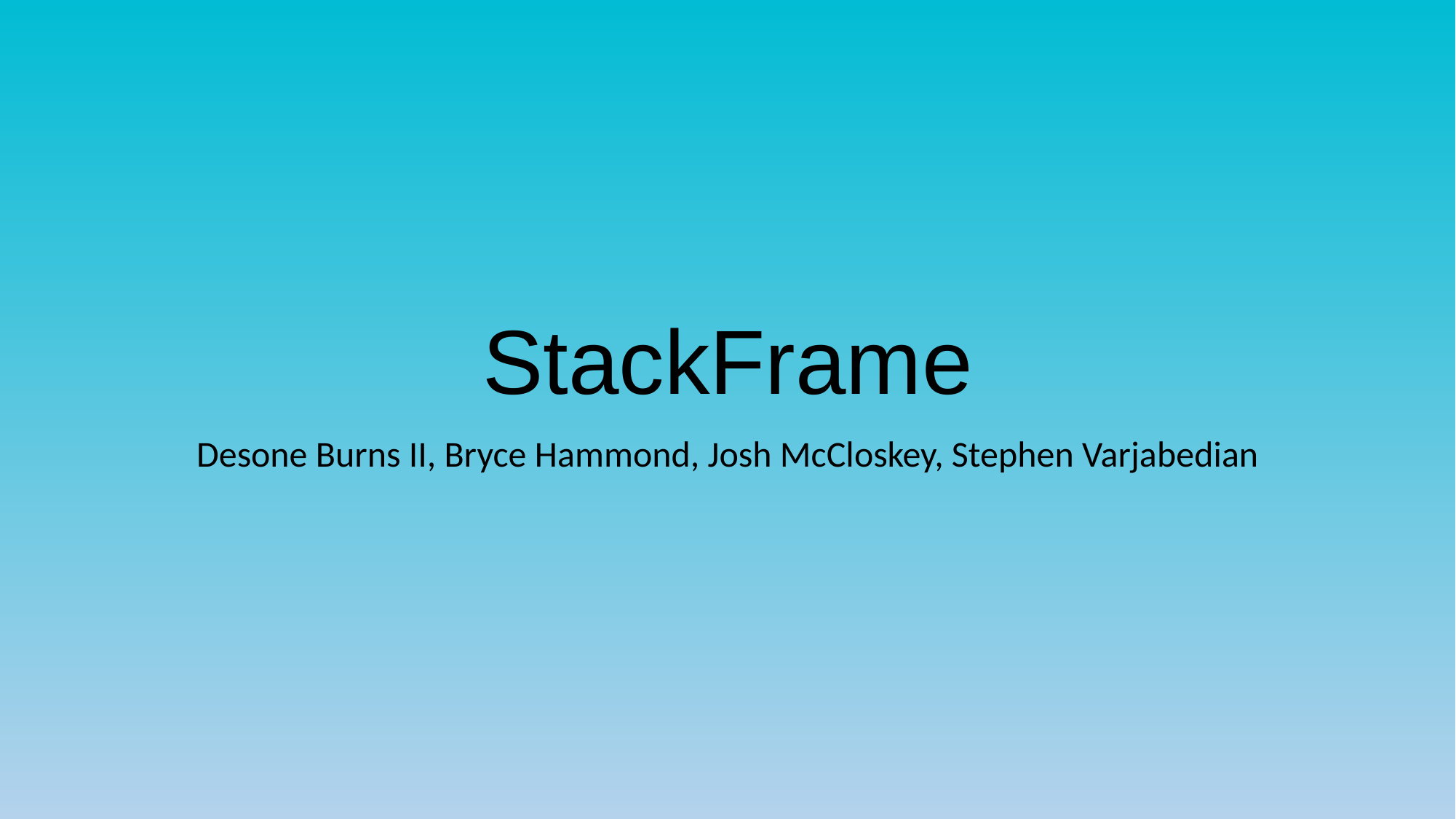

# StackFrame
Desone Burns II, Bryce Hammond, Josh McCloskey, Stephen Varjabedian